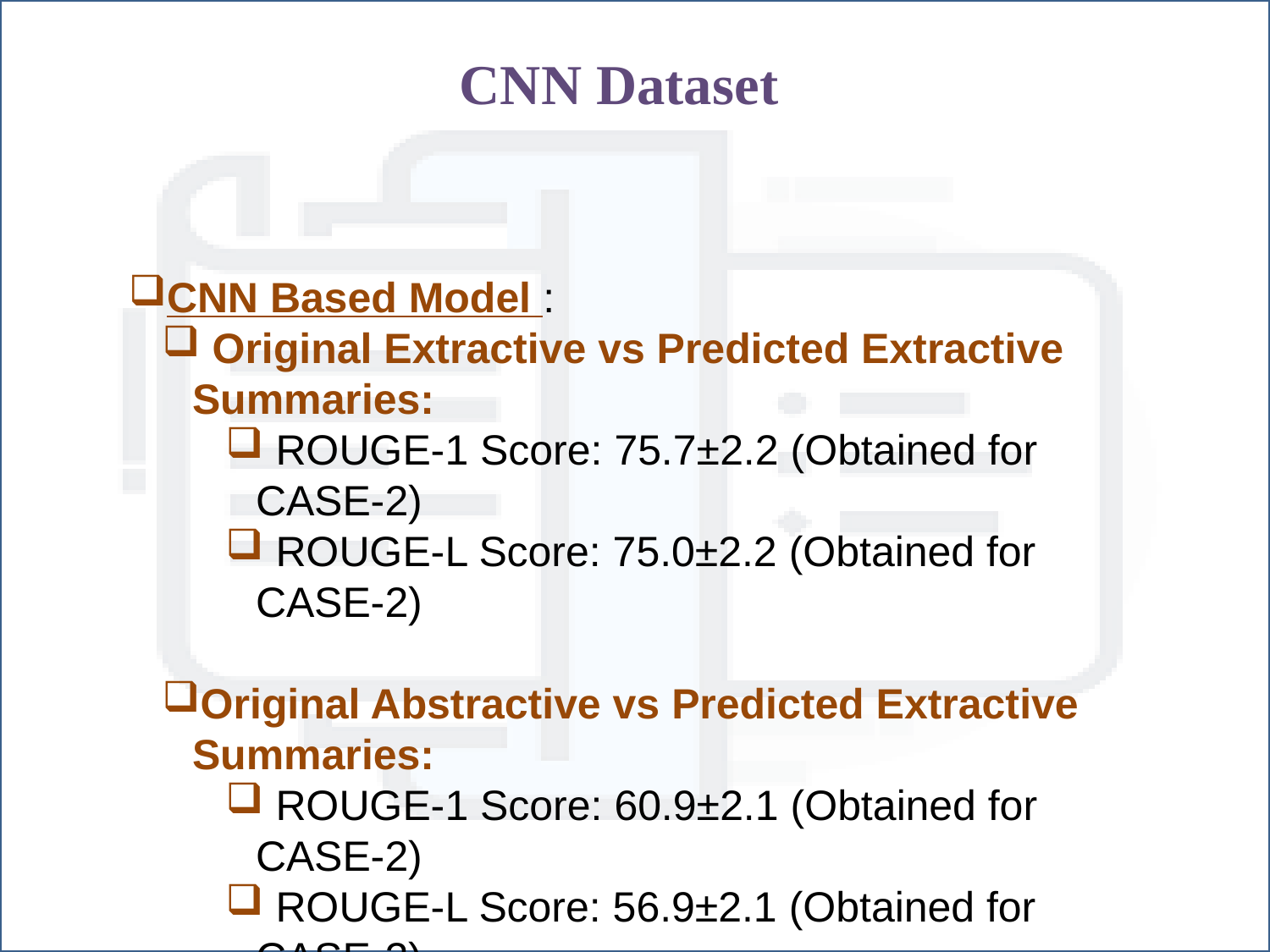

CNN Dataset
CNN Based Model :
 Original Extractive vs Predicted Extractive Summaries:
 ROUGE-1 Score: 75.7±2.2 (Obtained for CASE-2)
 ROUGE-L Score: 75.0±2.2 (Obtained for CASE-2)

Original Abstractive vs Predicted Extractive Summaries:
 ROUGE-1 Score: 60.9±2.1 (Obtained for CASE-2)
 ROUGE-L Score: 56.9±2.1 (Obtained for CASE-2)